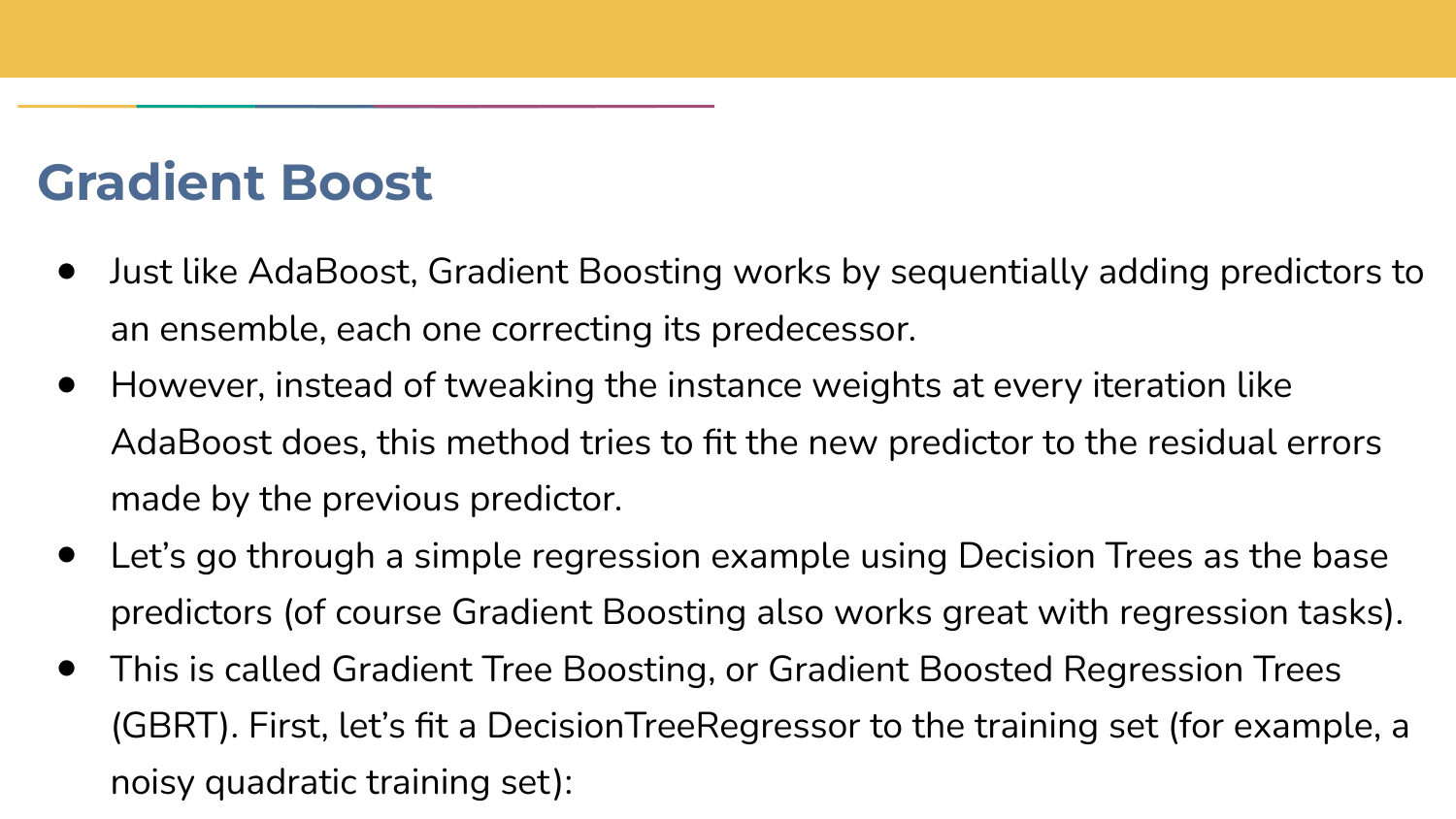

# Gradient Boost

Just like AdaBoost, Gradient Boosting works by sequentially adding predictors to an ensemble, each one correcting its predecessor.
However, instead of tweaking the instance weights at every iteration like AdaBoost does, this method tries to fit the new predictor to the residual errors made by the previous predictor.
Let’s go through a simple regression example using Decision Trees as the base predictors (of course Gradient Boosting also works great with regression tasks).
This is called Gradient Tree Boosting, or Gradient Boosted Regression Trees (GBRT). First, let’s fit a DecisionTreeRegressor to the training set (for example, a noisy quadratic training set):